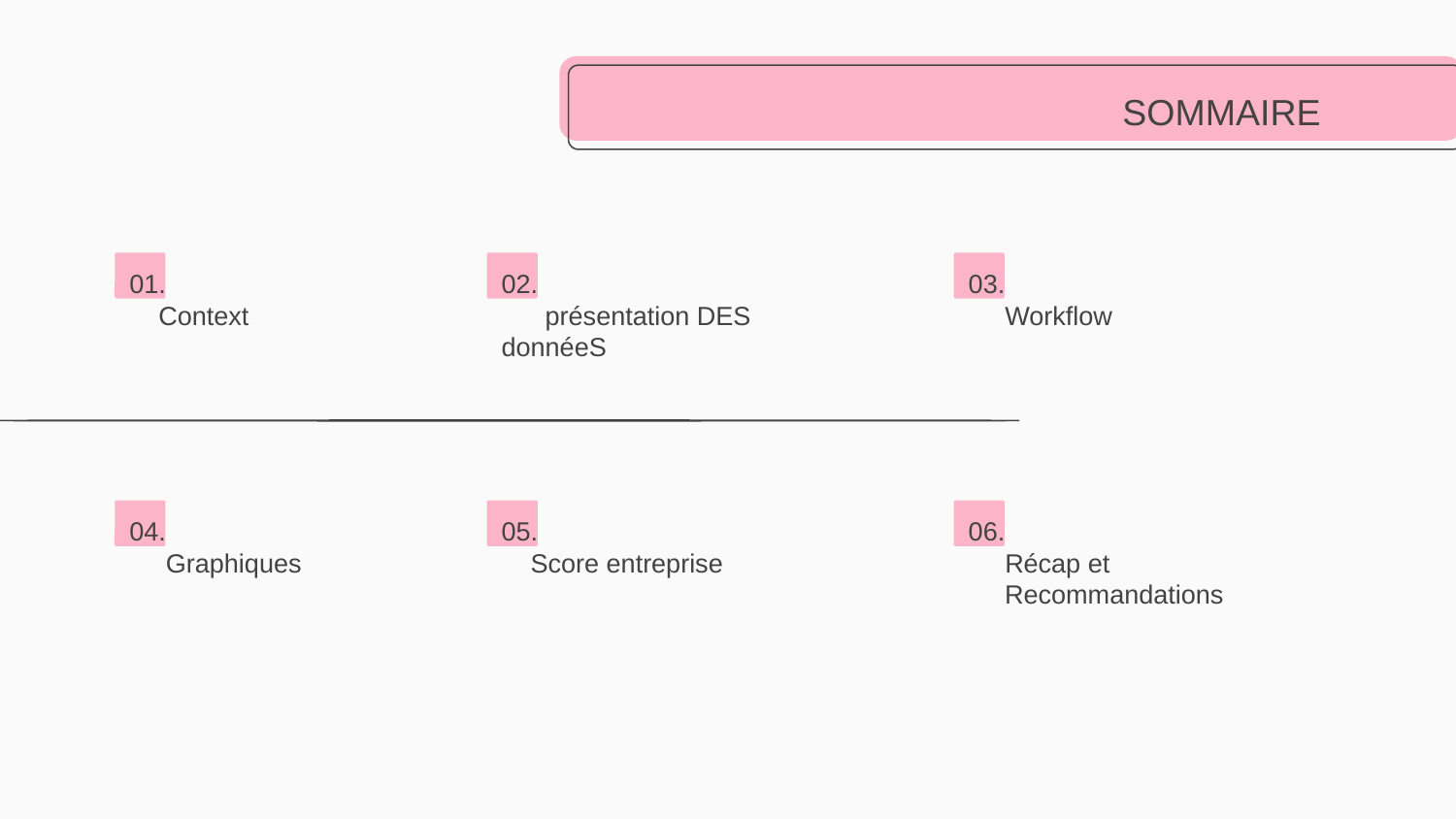

# SOMMAIRE

01.
    Context

02.
      présentation DES donnéeS

03.
     Workflow

04.
     Graphiques

05.
    Score entreprise

06.
     Récap et
     Recommandations